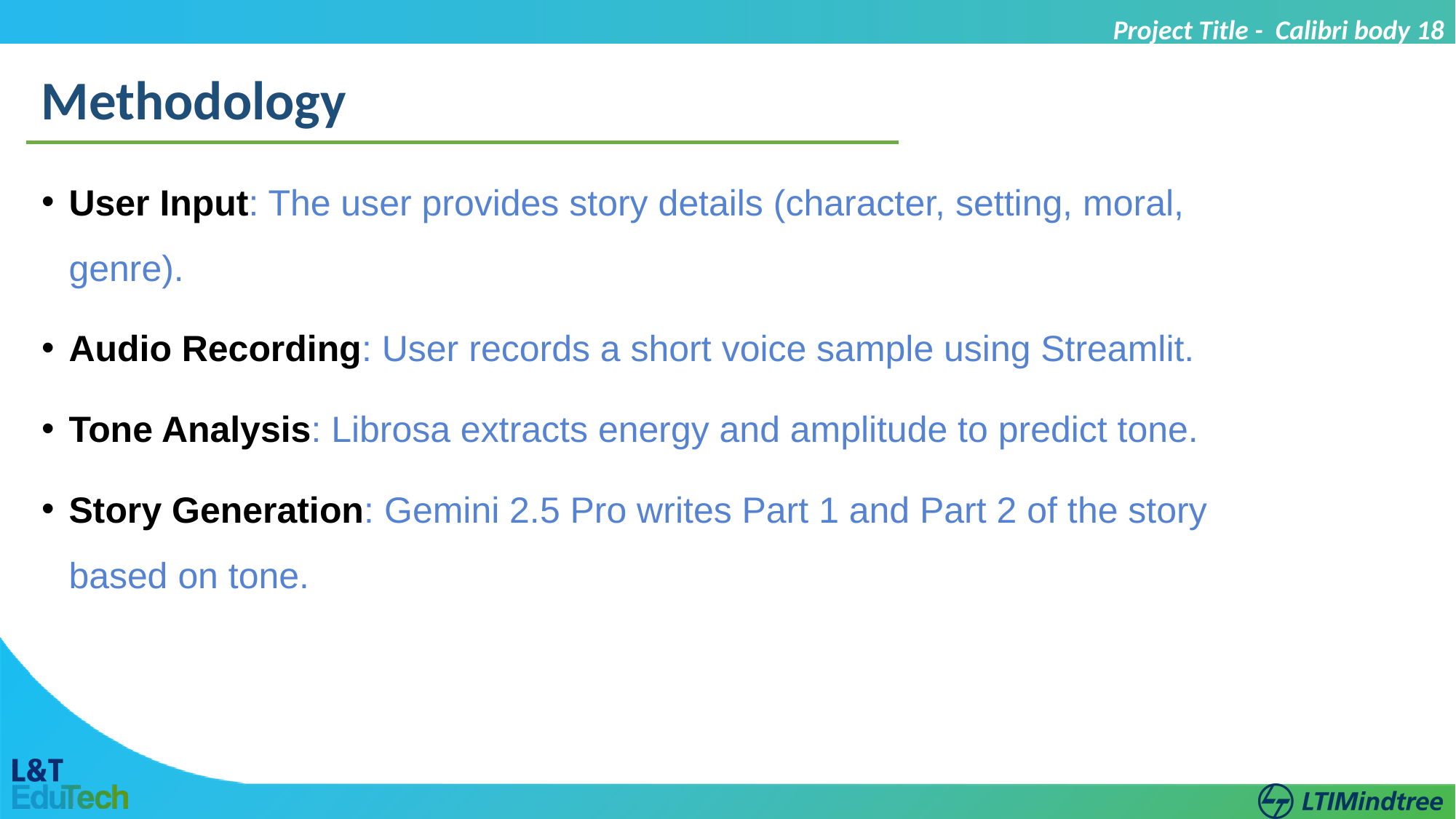

Project Title -  Calibri body 18

Methodology
User Input: The user provides story details (character, setting, moral, genre).
Audio Recording: User records a short voice sample using Streamlit.
Tone Analysis: Librosa extracts energy and amplitude to predict tone.
Story Generation: Gemini 2.5 Pro writes Part 1 and Part 2 of the story based on tone.